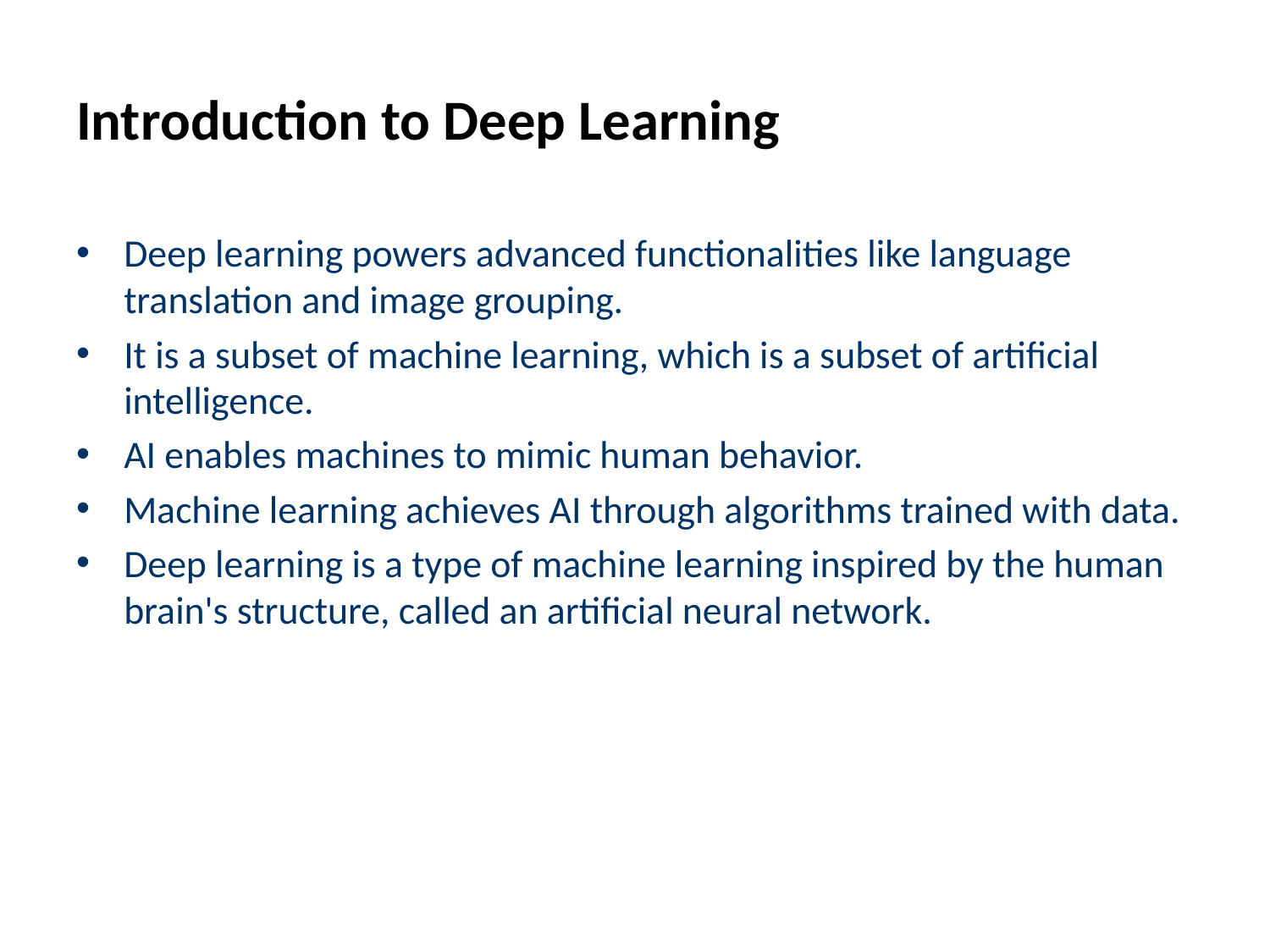

# Introduction to Deep Learning
Deep learning powers advanced functionalities like language translation and image grouping.
It is a subset of machine learning, which is a subset of artificial intelligence.
AI enables machines to mimic human behavior.
Machine learning achieves AI through algorithms trained with data.
Deep learning is a type of machine learning inspired by the human brain's structure, called an artificial neural network.